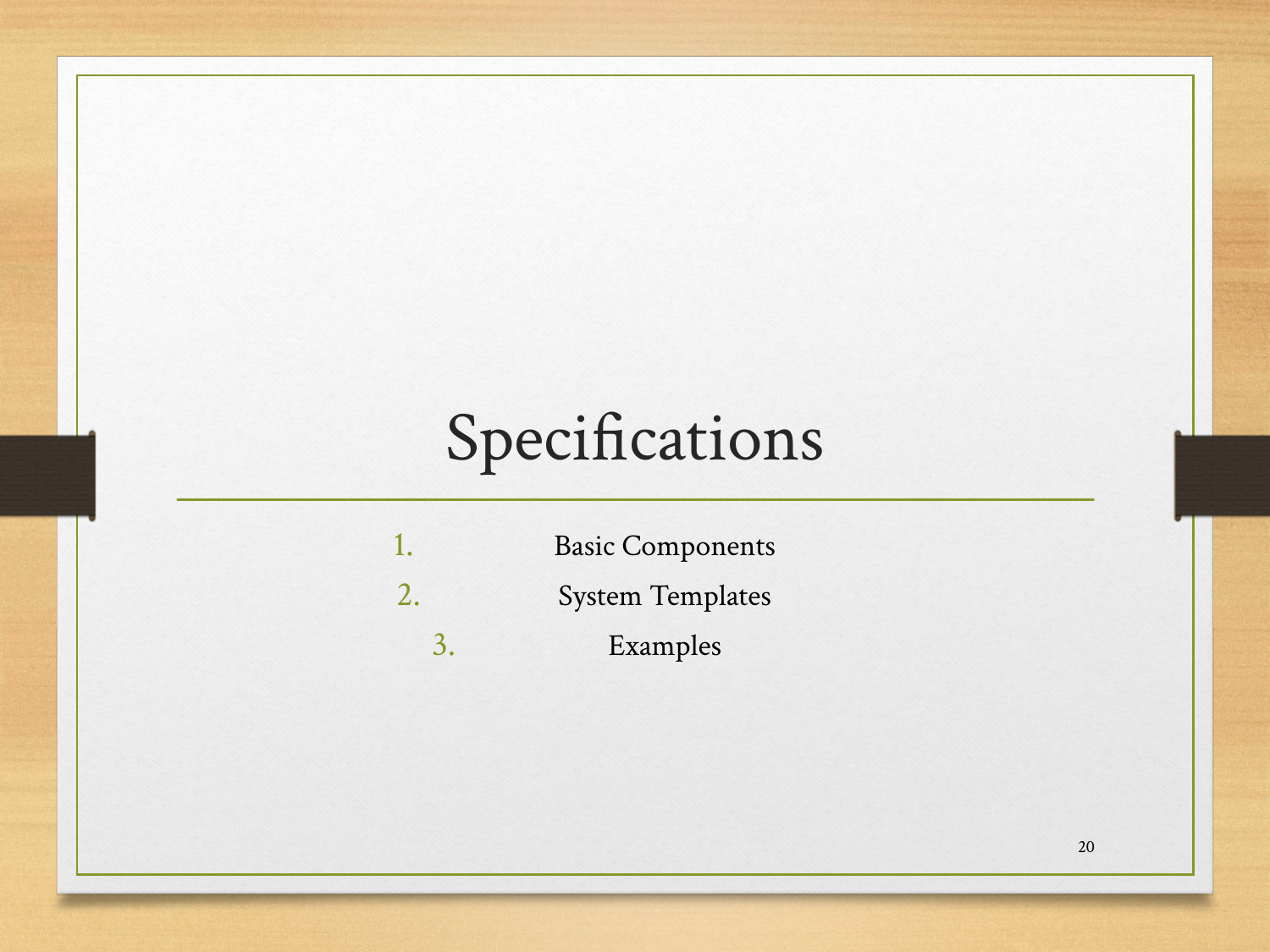

# Specifications
Basic Components
System Templates
Examples
20